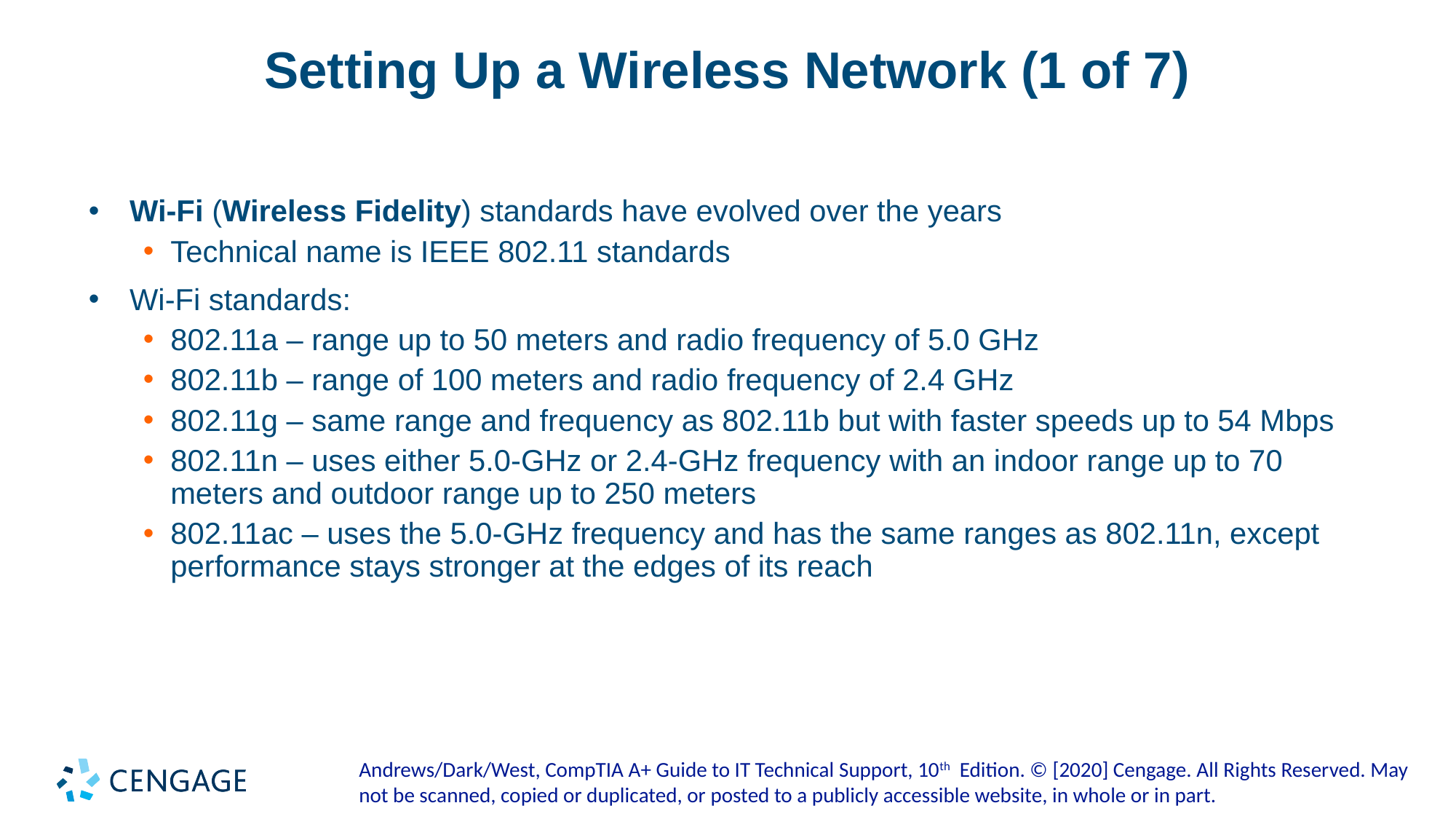

# Setting Up a Wireless Network (1 of 7)
Wi-Fi (Wireless Fidelity) standards have evolved over the years
Technical name is IEEE 802.11 standards
Wi-Fi standards:
802.11a – range up to 50 meters and radio frequency of 5.0 GHz
802.11b – range of 100 meters and radio frequency of 2.4 GHz
802.11g – same range and frequency as 802.11b but with faster speeds up to 54 Mbps
802.11n – uses either 5.0-GHz or 2.4-GHz frequency with an indoor range up to 70 meters and outdoor range up to 250 meters
802.11ac – uses the 5.0-GHz frequency and has the same ranges as 802.11n, except performance stays stronger at the edges of its reach